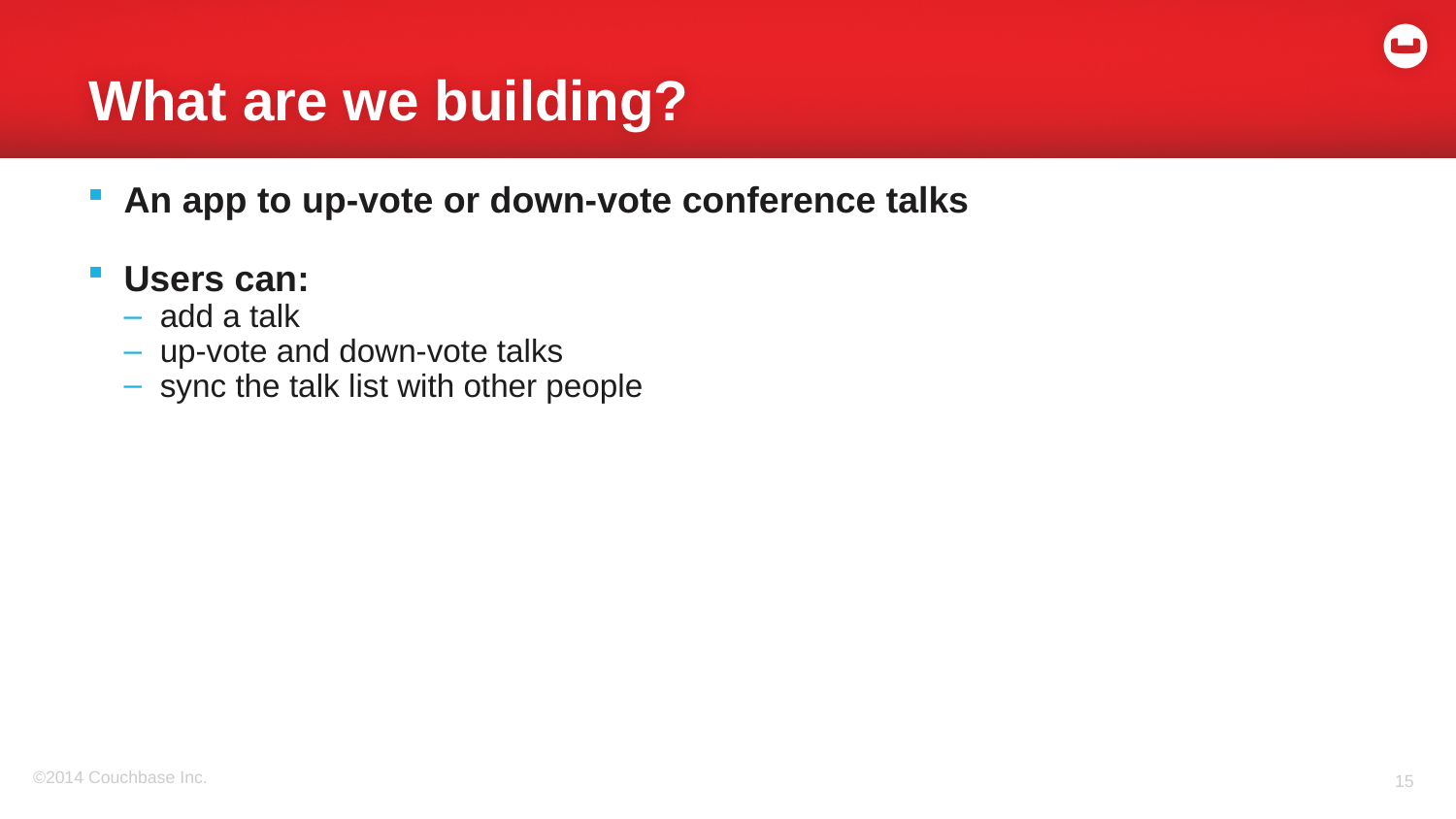

# What are we building?
An app to up-vote or down-vote conference talks

Users can:
add a talk
up-vote and down-vote talks
sync the talk list with other people
15